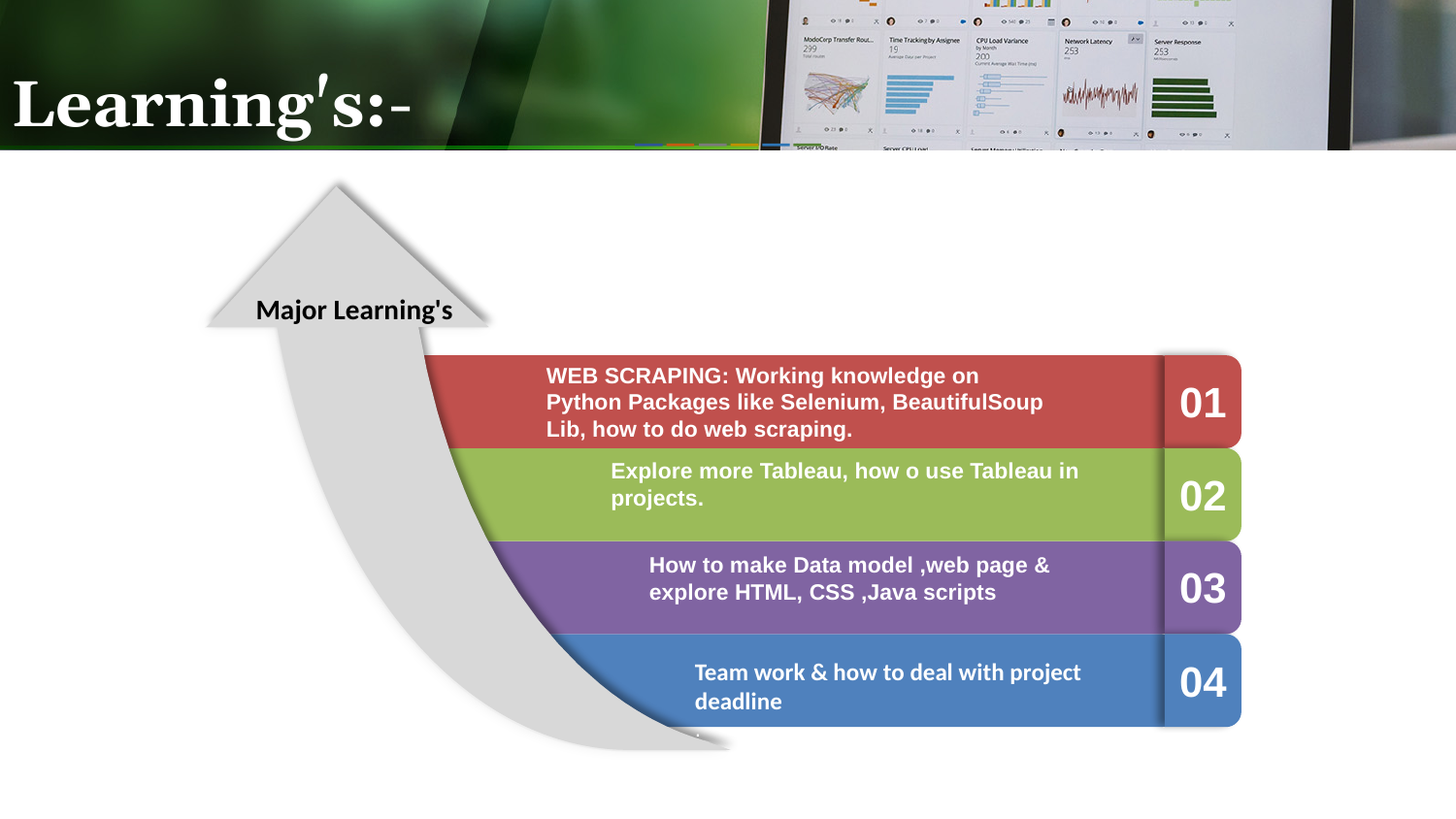

Learning's:-

WEB SCRAPING: Working knowledge on Python Packages like Selenium, BeautifulSoup Lib, how to do web scraping.

01

Explore more Tableau, how o use Tableau in projects.
02

How to make Data model ,web page & explore HTML, CSS ,Java scripts
03

04
Team work & how to deal with project deadline
.

Major Learning's